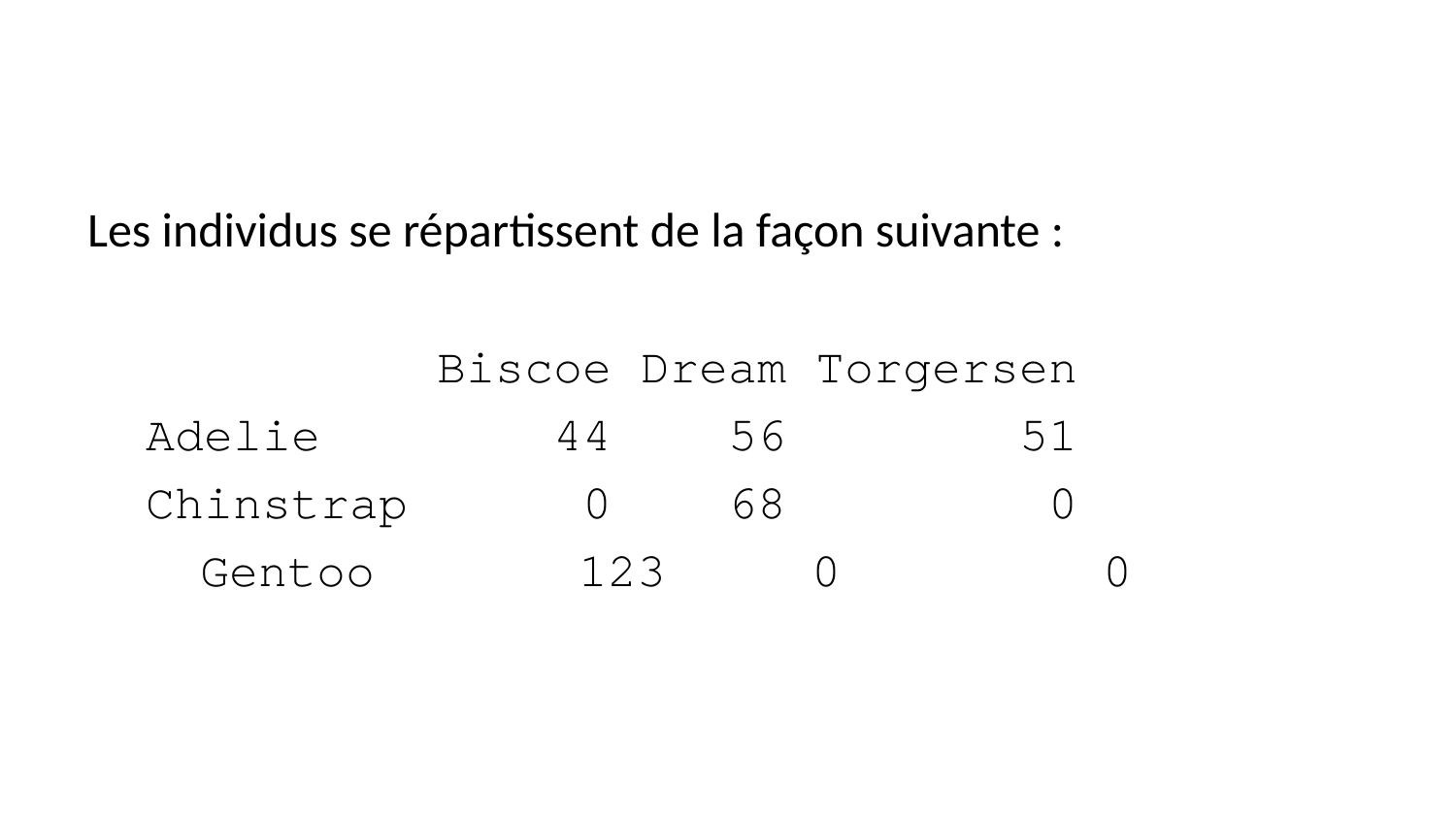

Les individus se répartissent de la façon suivante :

            Biscoe Dream Torgersen
  Adelie        44    56        51
  Chinstrap      0    68         0
  Gentoo       123     0         0